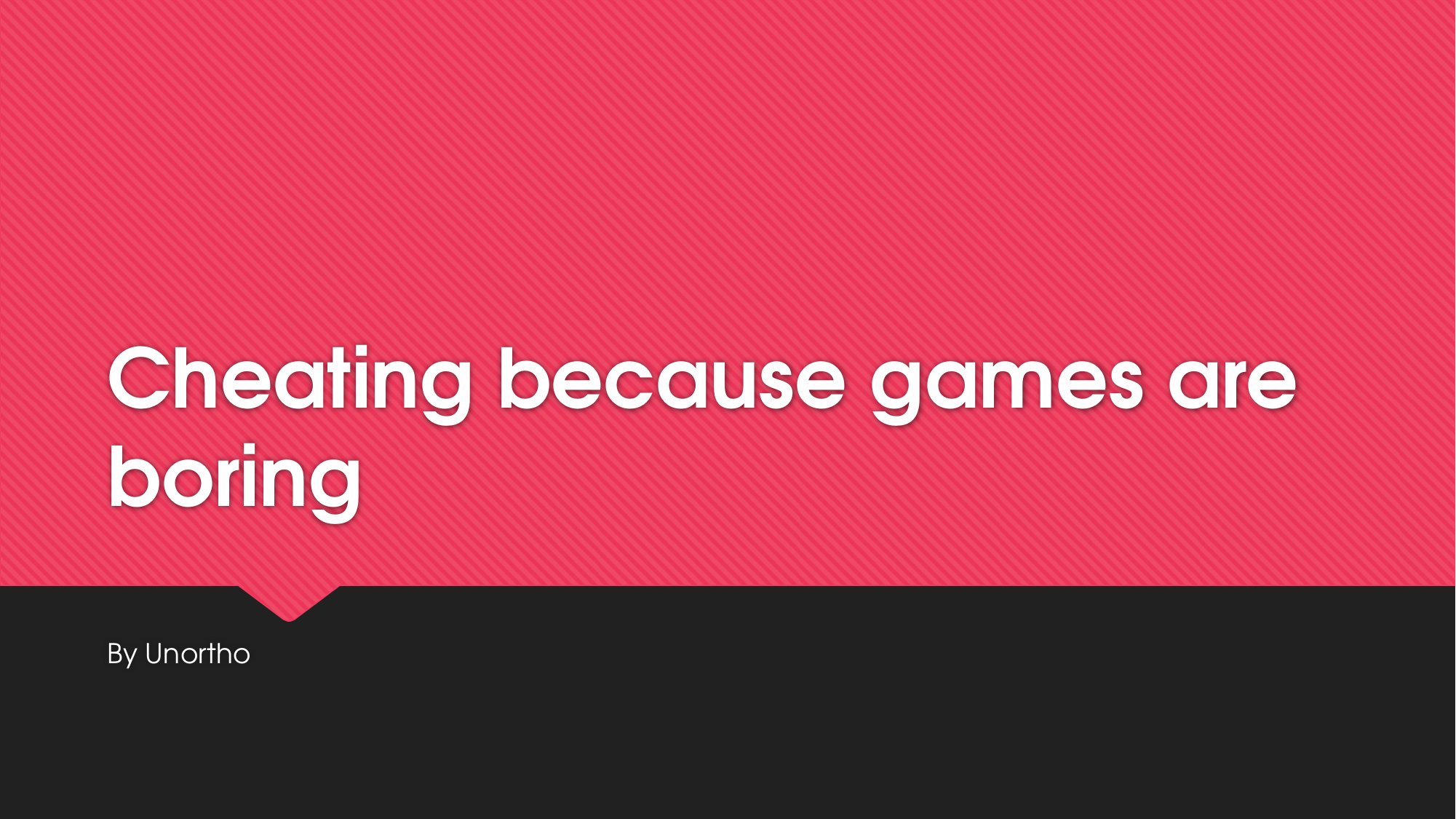

# Cheating because games are boring
By Unortho